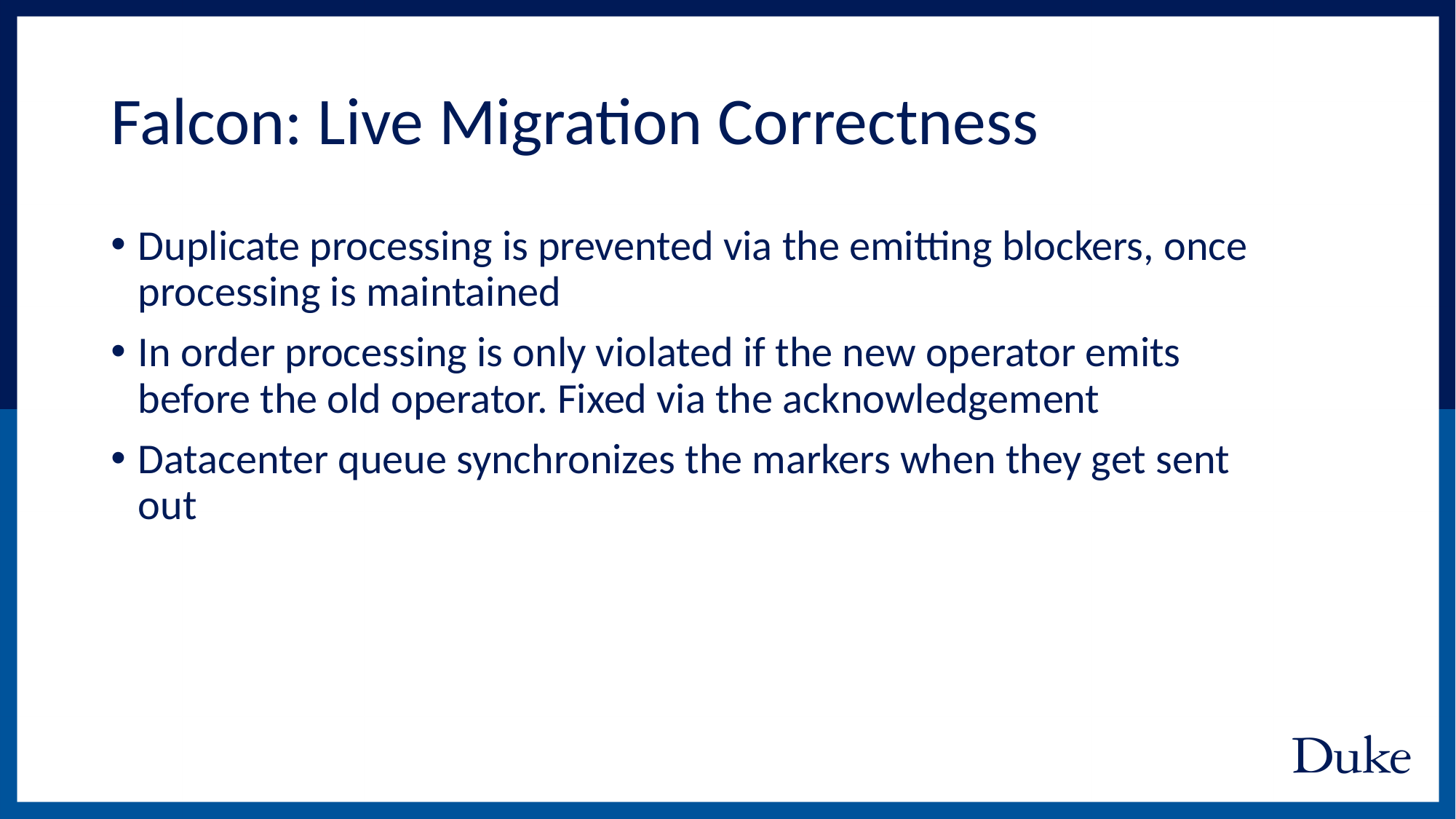

# Falcon: Live Migration Correctness
Duplicate processing is prevented via the emitting blockers, once processing is maintained
In order processing is only violated if the new operator emits before the old operator. Fixed via the acknowledgement
Datacenter queue synchronizes the markers when they get sent out